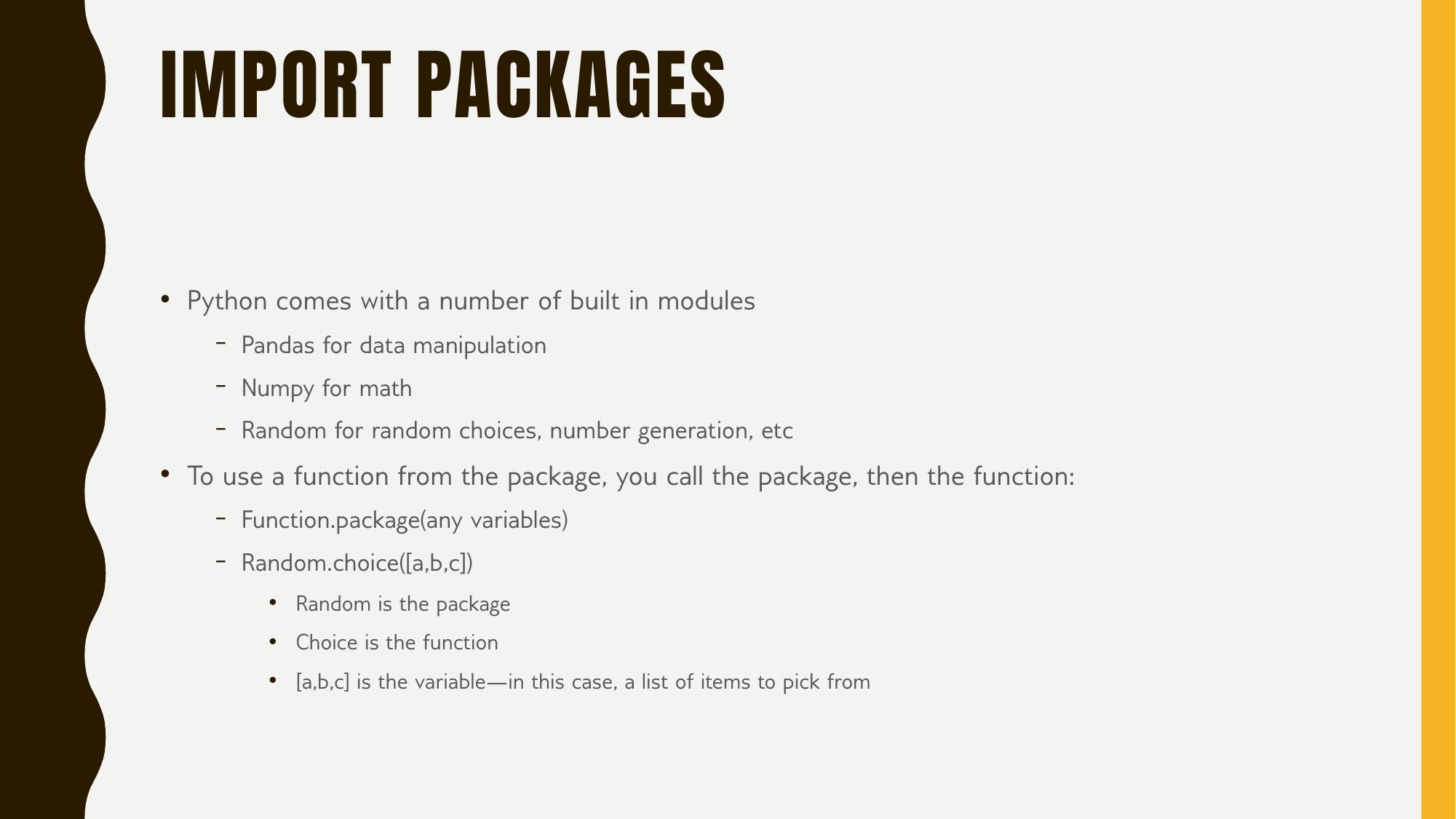

# Import PAckages
Python comes with a number of built in modules
Pandas for data manipulation
Numpy for math
Random for random choices, number generation, etc
To use a function from the package, you call the package, then the function:
Function.package(any variables)
Random.choice([a,b,c])
Random is the package
Choice is the function
[a,b,c] is the variable—in this case, a list of items to pick from